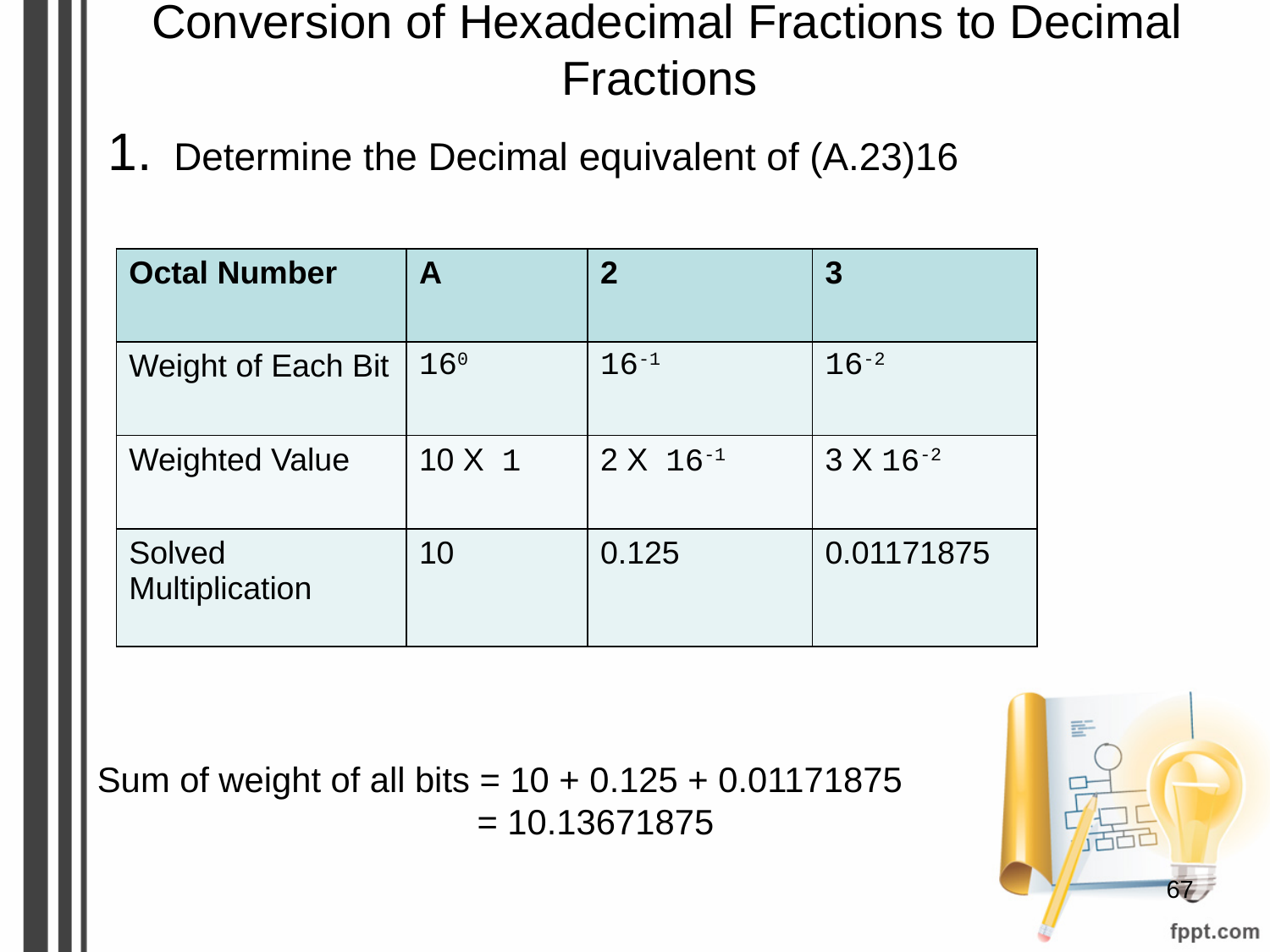

# Conversion of Hexadecimal Fractions to Decimal Fractions
1. Determine the Decimal equivalent of (A.23)16
| Octal Number | A | 2 | 3 |
| --- | --- | --- | --- |
| Weight of Each Bit | 160 | 16-1 | 16-2 |
| Weighted Value | 10 X 1 | 2 X 16-1 | 3 X 16-2 |
| Solved Multiplication | 10 | 0.125 | 0.01171875 |

Sum of weight of all bits = 10 + 0.125 + 0.01171875
                                       = 10.13671875
67